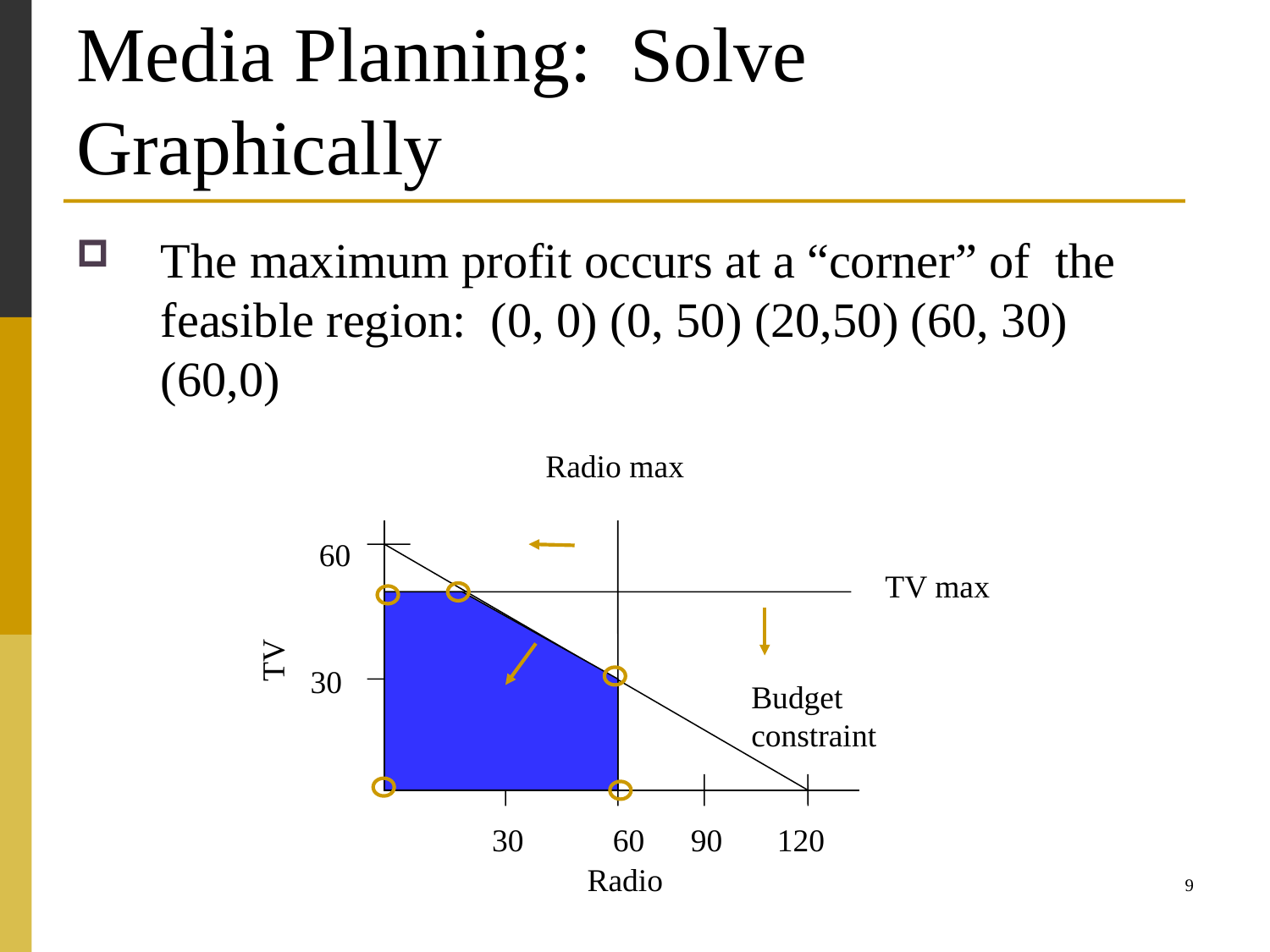

# Media Planning:  Solve Graphically
The maximum profit occurs at a “corner” of  the feasible region:  (0, 0) (0, 50) (20,50) (60, 30) (60,0)
Radio max

60

TV max

TV
30
Budget constraint

30
60
90
120
Radio

9